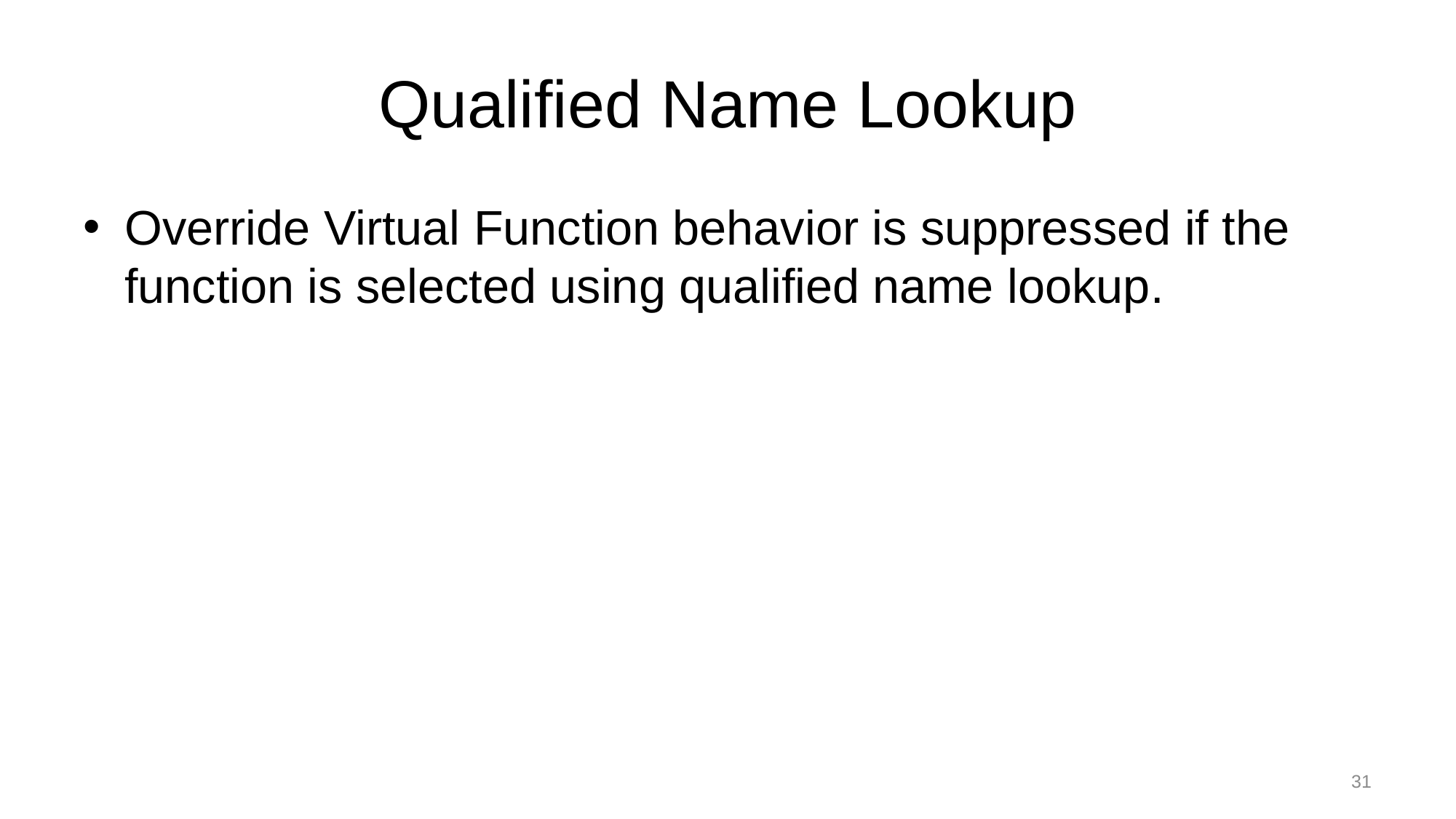

# Qualified Name Lookup
Override Virtual Function behavior is suppressed if the function is selected using qualified name lookup.

31